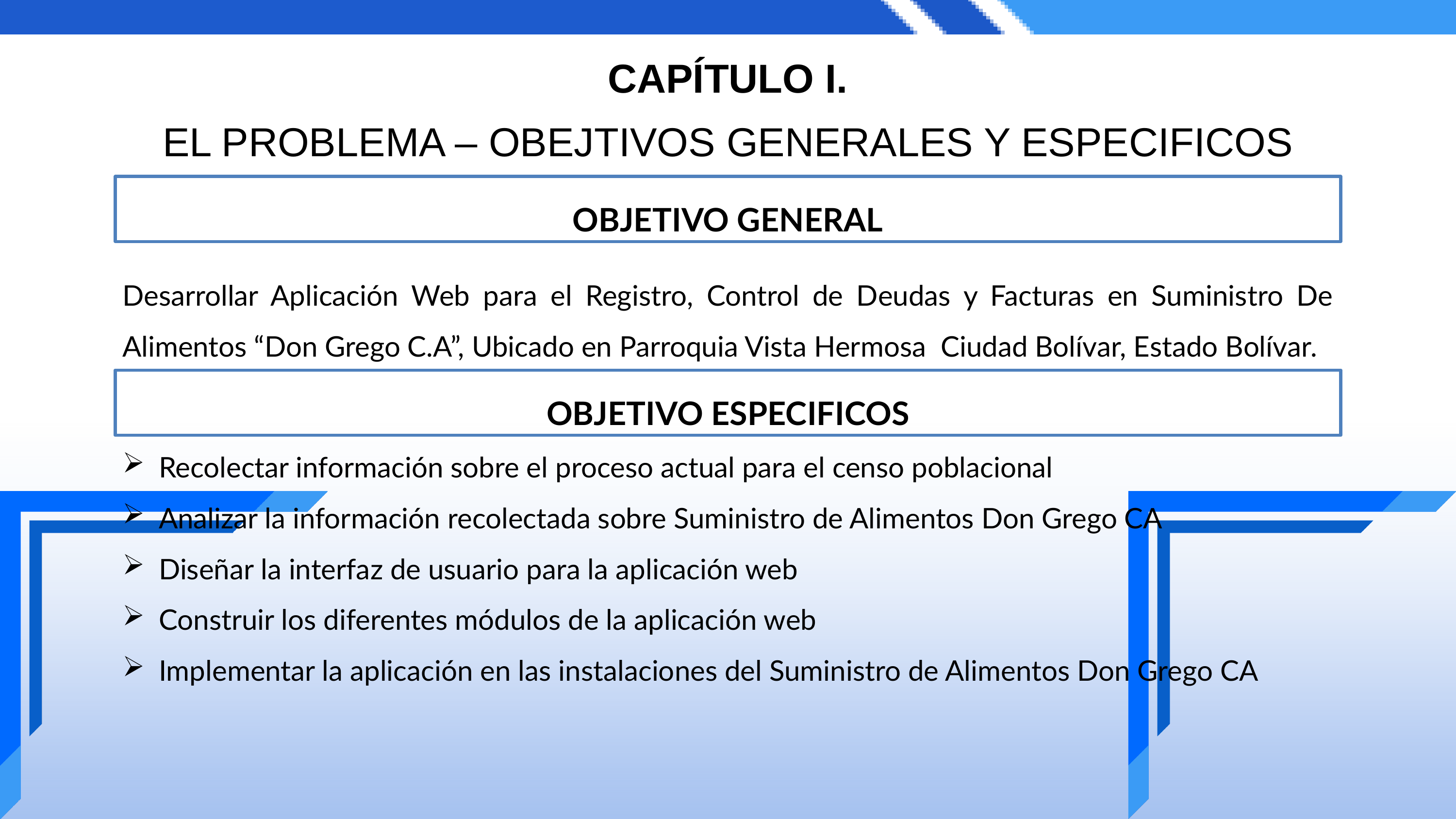

CAPÍTULO I.
EL PROBLEMA – OBEJTIVOS GENERALES Y ESPECIFICOS
OBJETIVO GENERAL
Desarrollar Aplicación Web para el Registro, Control de Deudas y Facturas en Suministro De Alimentos “Don Grego C.A”, Ubicado en Parroquia Vista Hermosa  Ciudad Bolívar, Estado Bolívar.
OBJETIVO ESPECIFICOS

Recolectar información sobre el proceso actual para el censo poblacional
Analizar la información recolectada sobre Suministro de Alimentos Don Grego CA
Diseñar la interfaz de usuario para la aplicación web
Construir los diferentes módulos de la aplicación web
Implementar la aplicación en las instalaciones del Suministro de Alimentos Don Grego CA